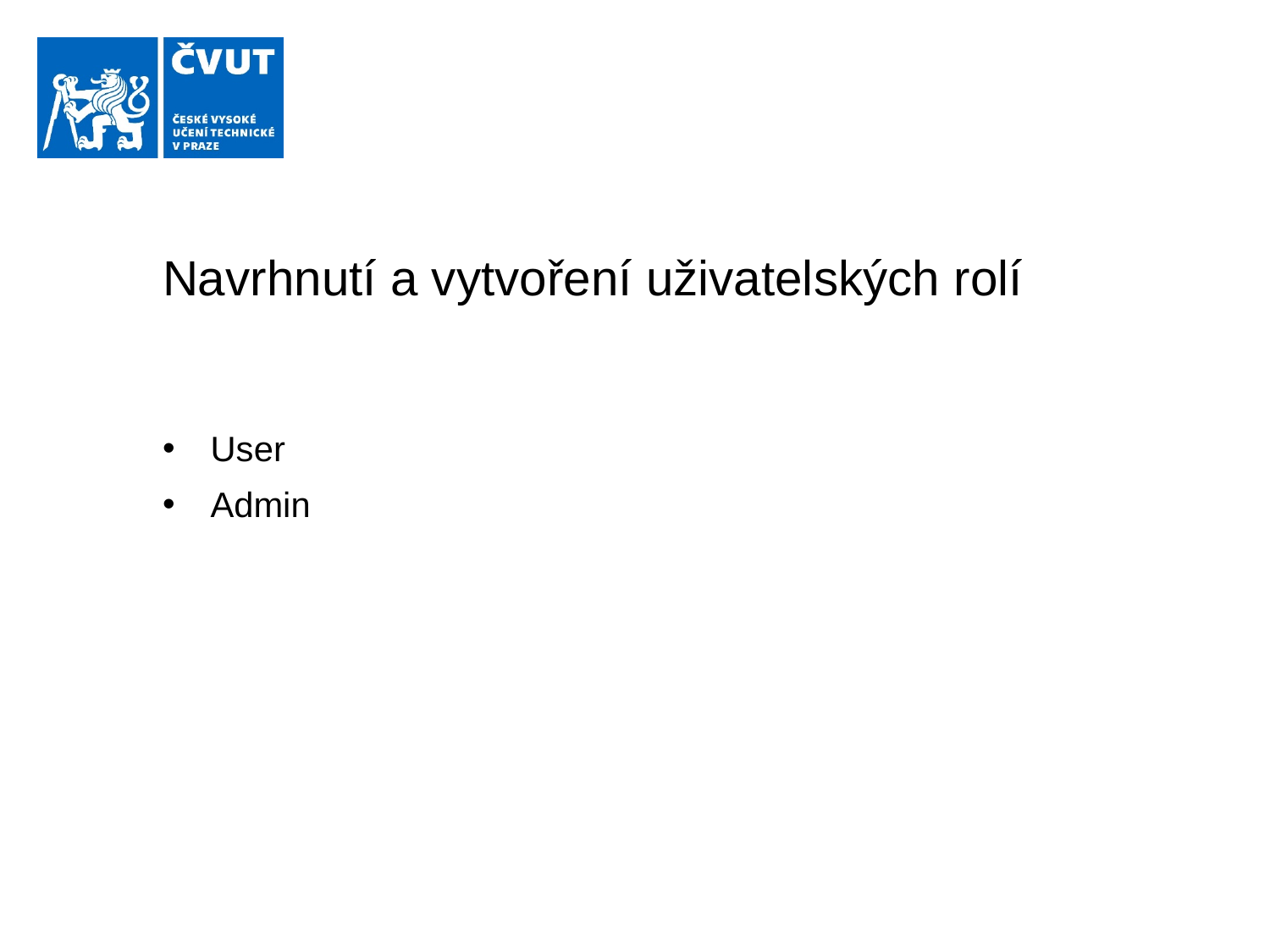

# Navrhnutí a vytvoření uživatelských rolí
User
Admin